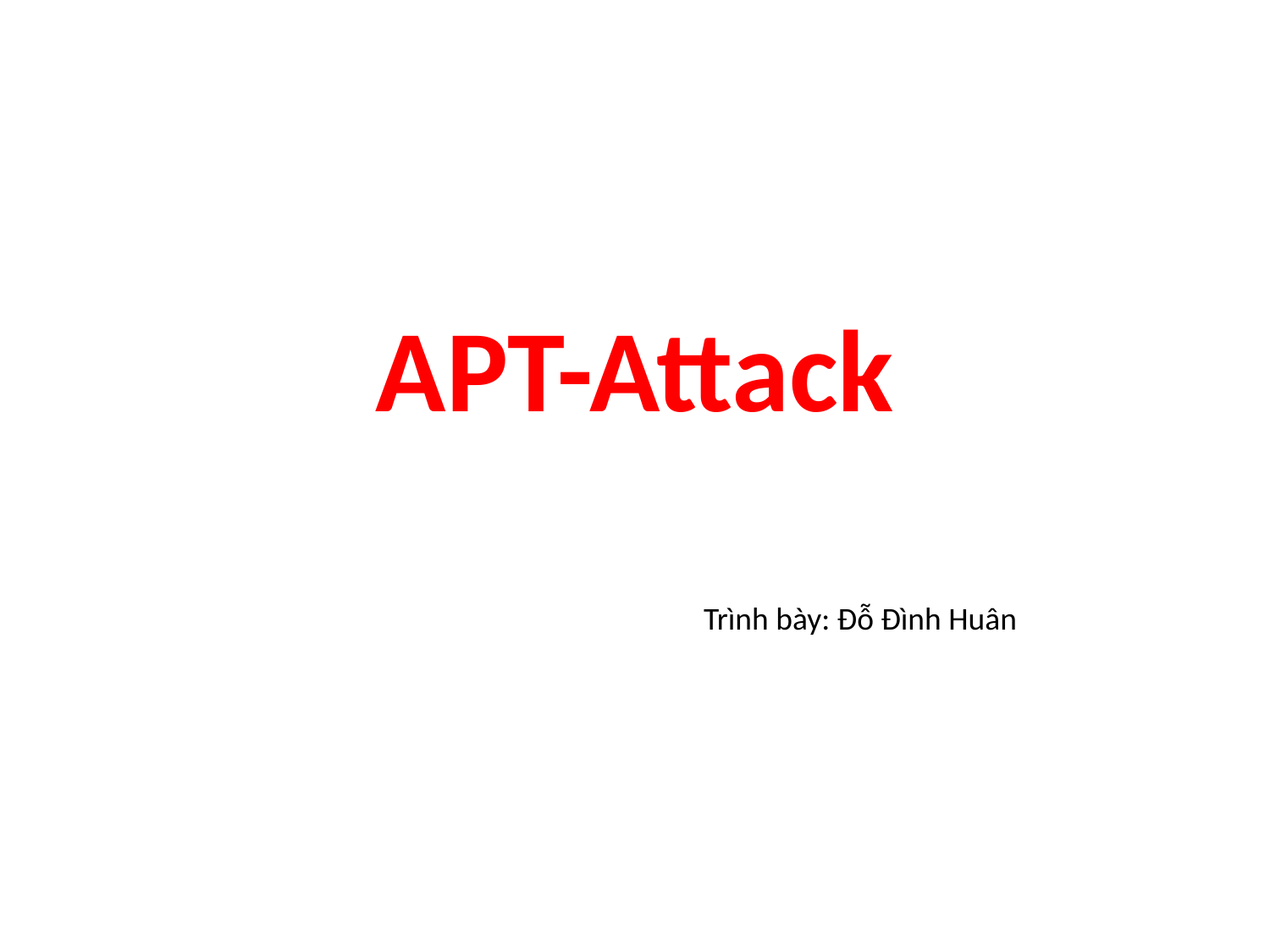

# APT-Attack
Trình bày: Đỗ Đình Huân